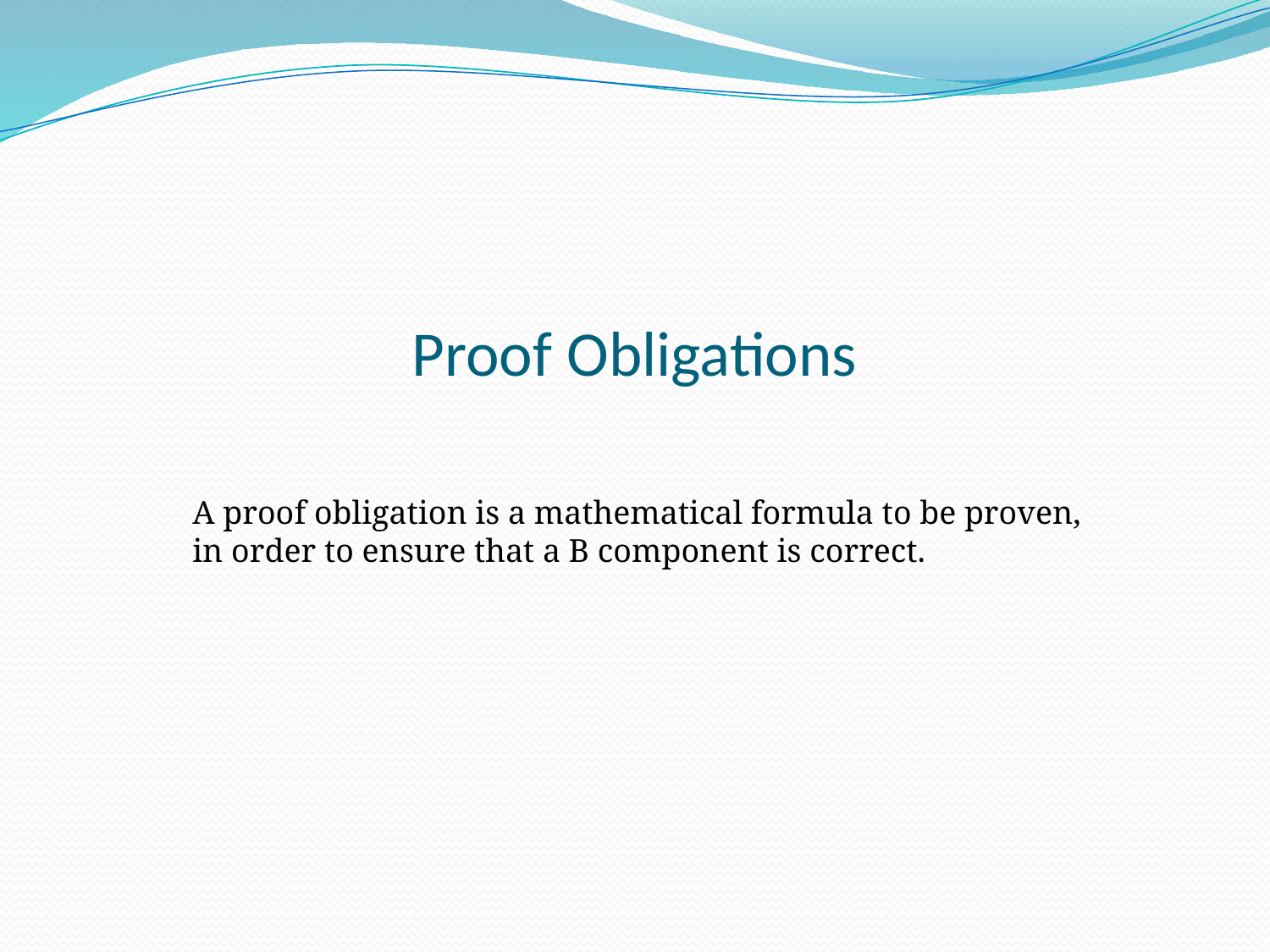

Proof Obligations
A proof obligation is a mathematical formula to be proven, in order to ensure that a B component is correct.